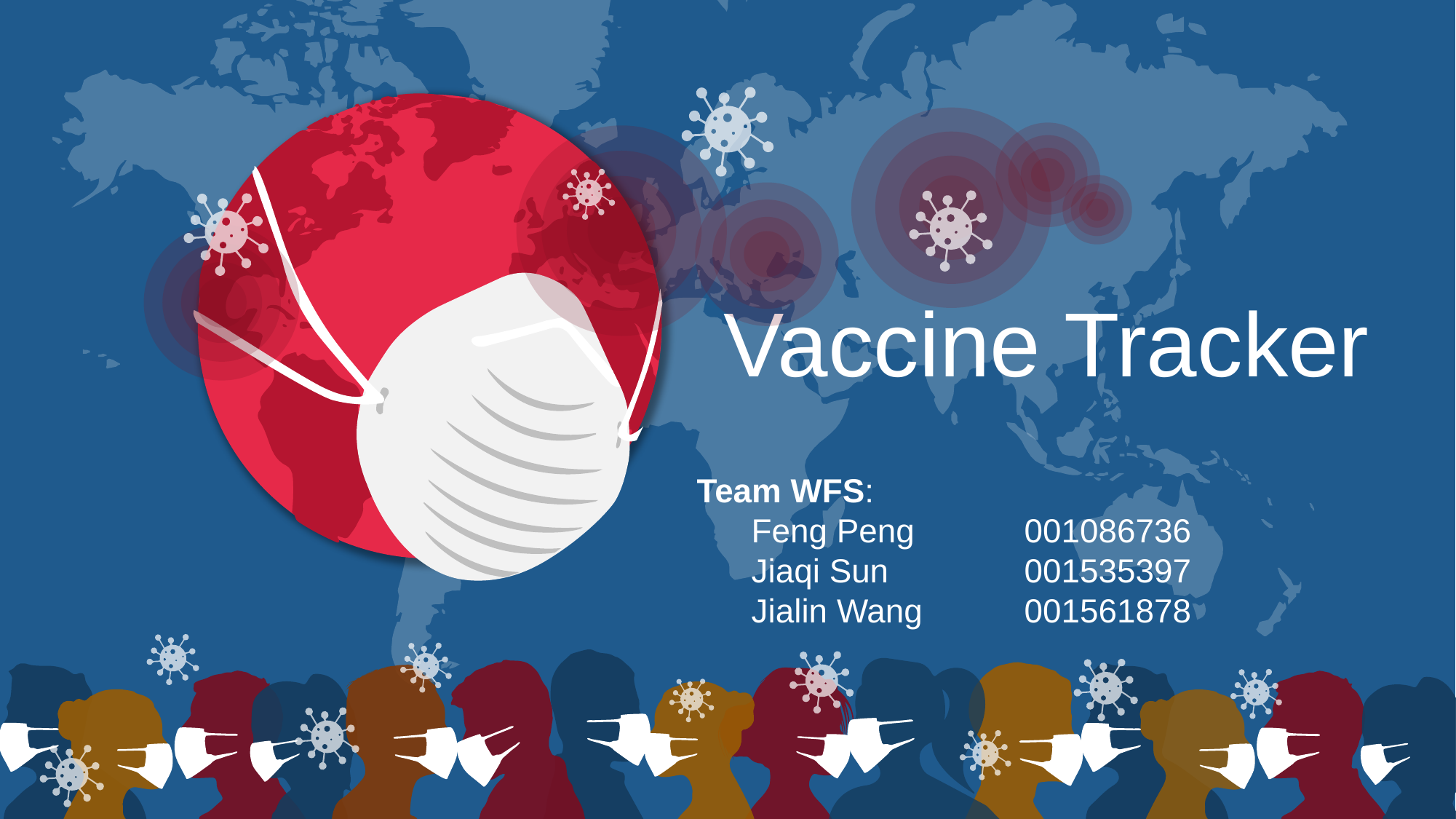

Vaccine Tracker

Team WFS:
Feng Peng 	001086736
Jiaqi Sun 		001535397
Jialin Wang 	001561878